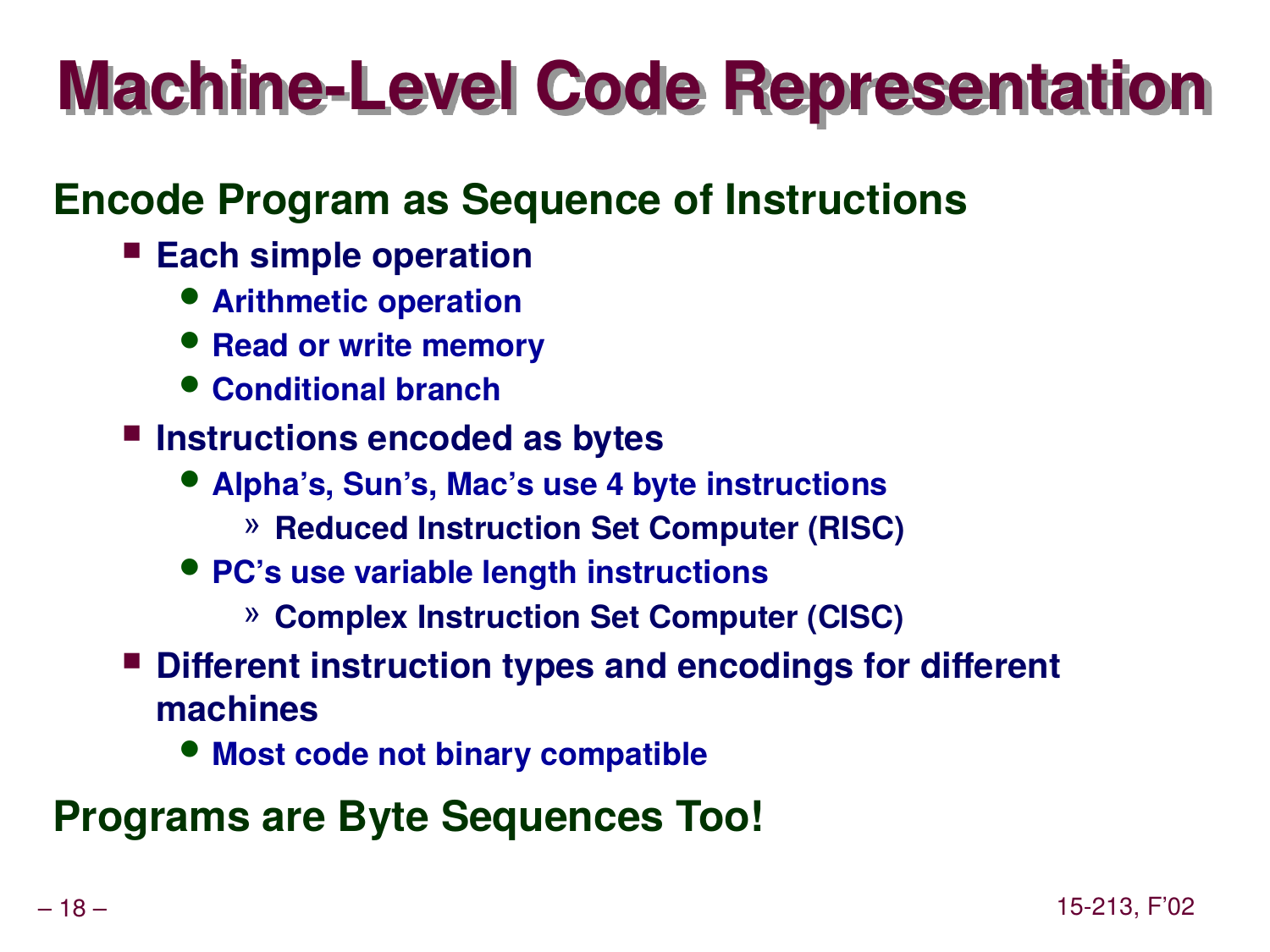

# Machine-Level Code Representation
Encode Program as Sequence of Instructions
Each simple operation
Arithmetic operation
Read or write memory
Conditional branch
Instructions encoded as bytes
Alpha’s, Sun’s, Mac’s use 4 byte instructions
Reduced Instruction Set Computer (RISC)
PC’s use variable length instructions
Complex Instruction Set Computer (CISC)
Different instruction types and encodings for different machines
Most code not binary compatible
Programs are Byte Sequences Too!